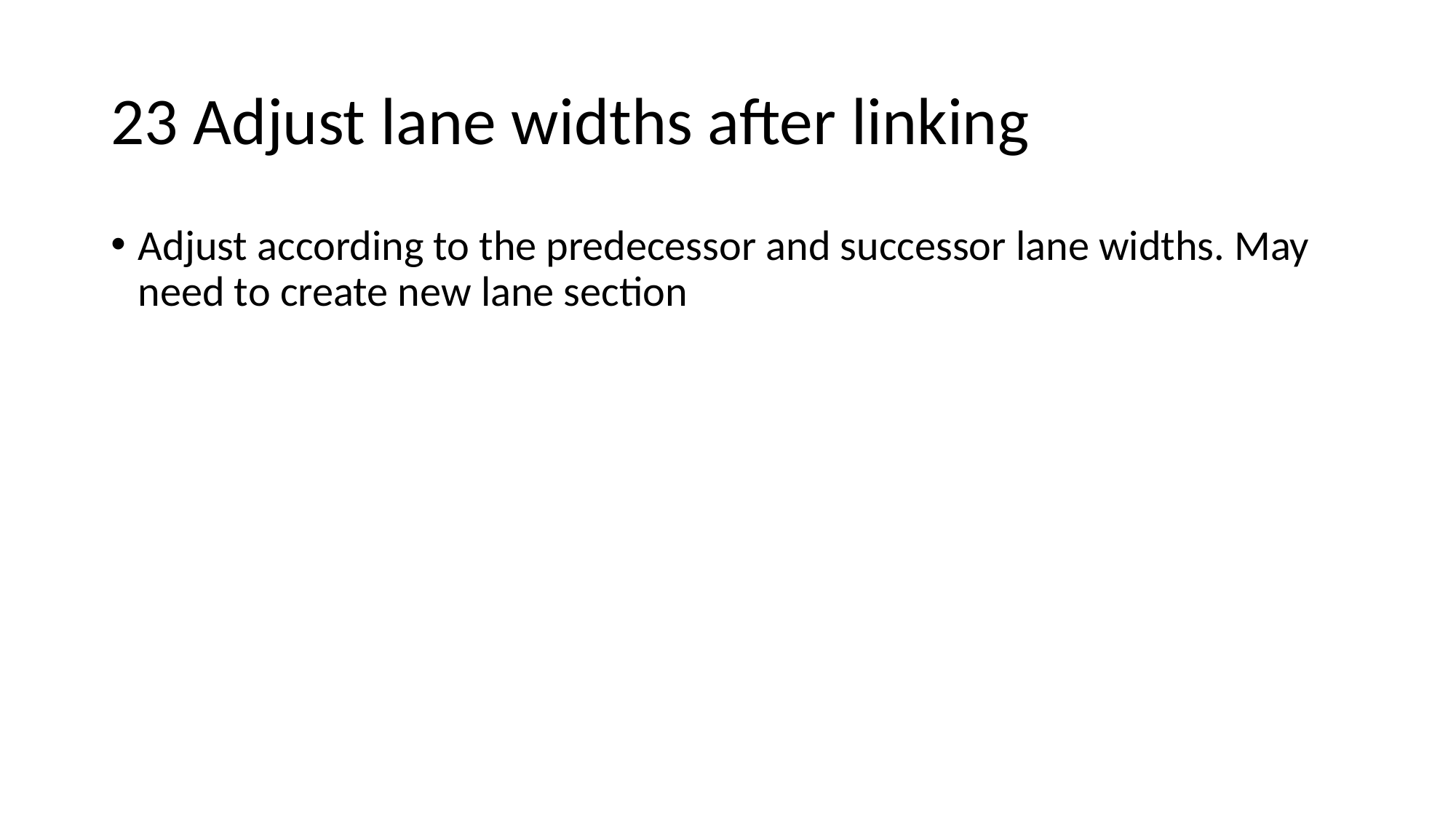

# 23 Adjust lane widths after linking
Adjust according to the predecessor and successor lane widths. May need to create new lane section